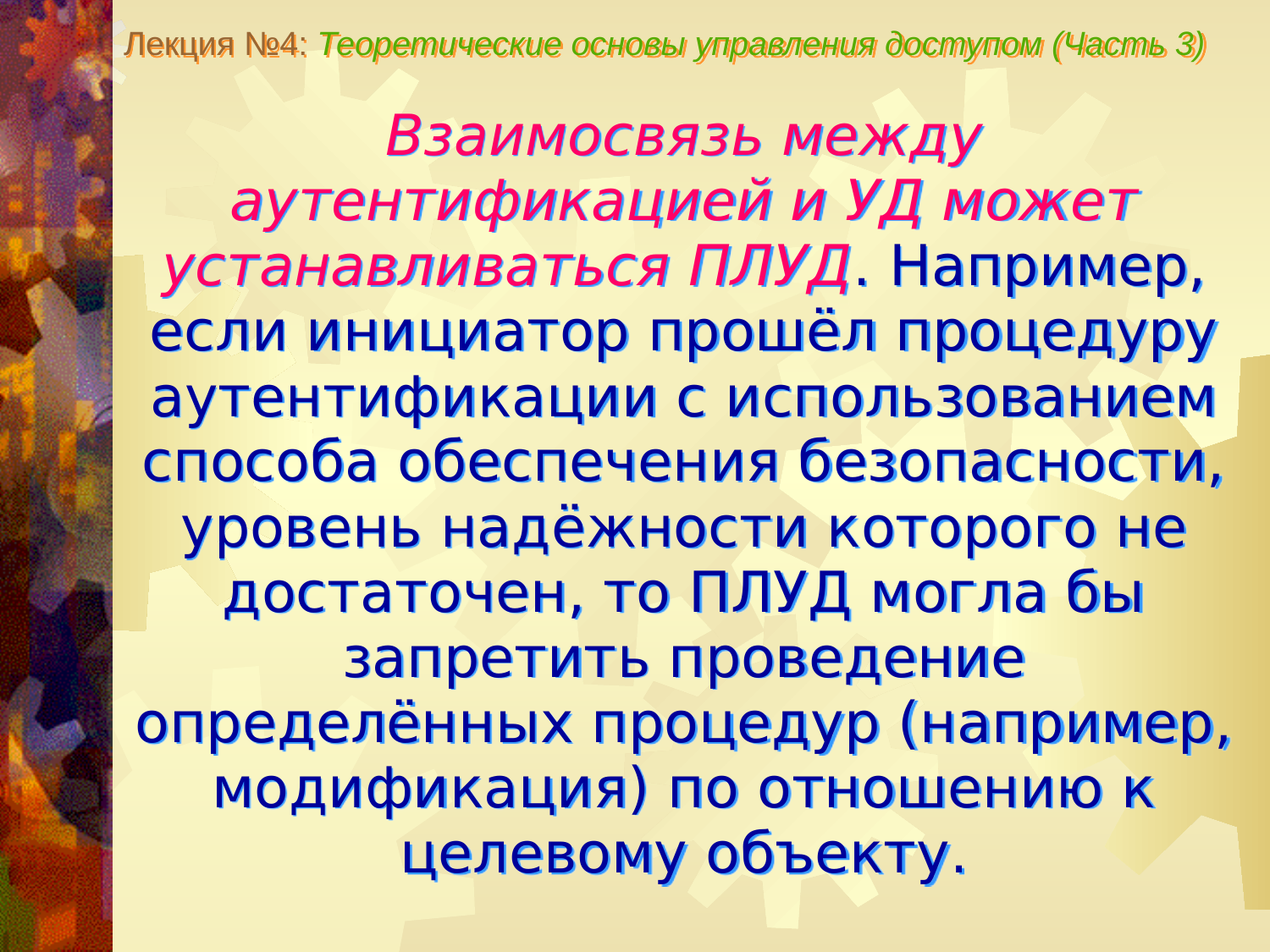

Лекция №4: Теоретические основы управления доступом (Часть 3)
Взаимосвязь между аутентификацией и УД может устанавливаться ПЛУД. Например, если инициатор прошёл процедуру аутентификации с использованием способа обеспечения безопасности, уровень надёжности которого не достаточен, то ПЛУД могла бы запретить проведение определённых процедур (например, модификация) по отношению к целевому объекту.